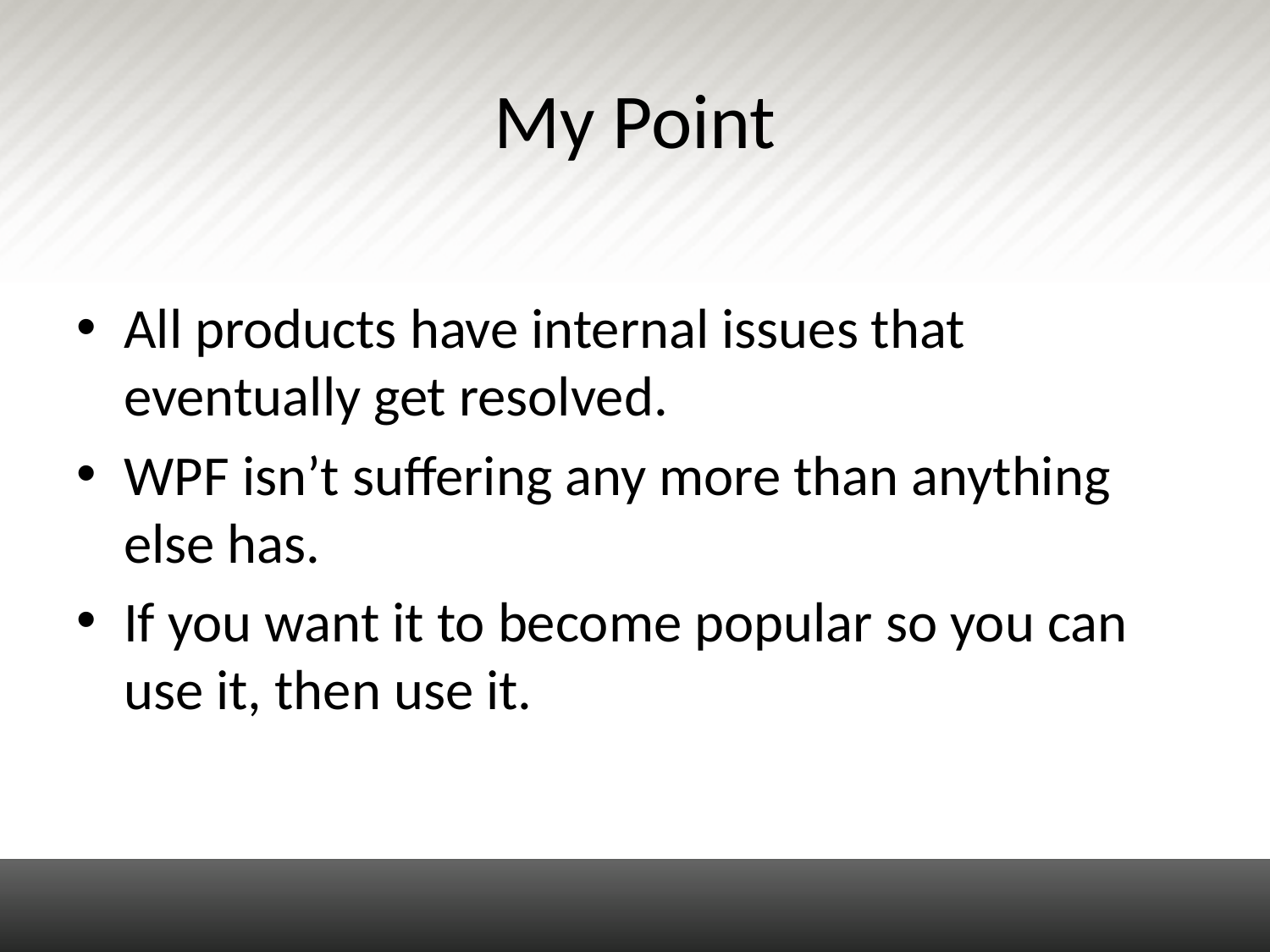

# My Point
All products have internal issues that eventually get resolved.
WPF isn’t suffering any more than anything else has.
If you want it to become popular so you can use it, then use it.